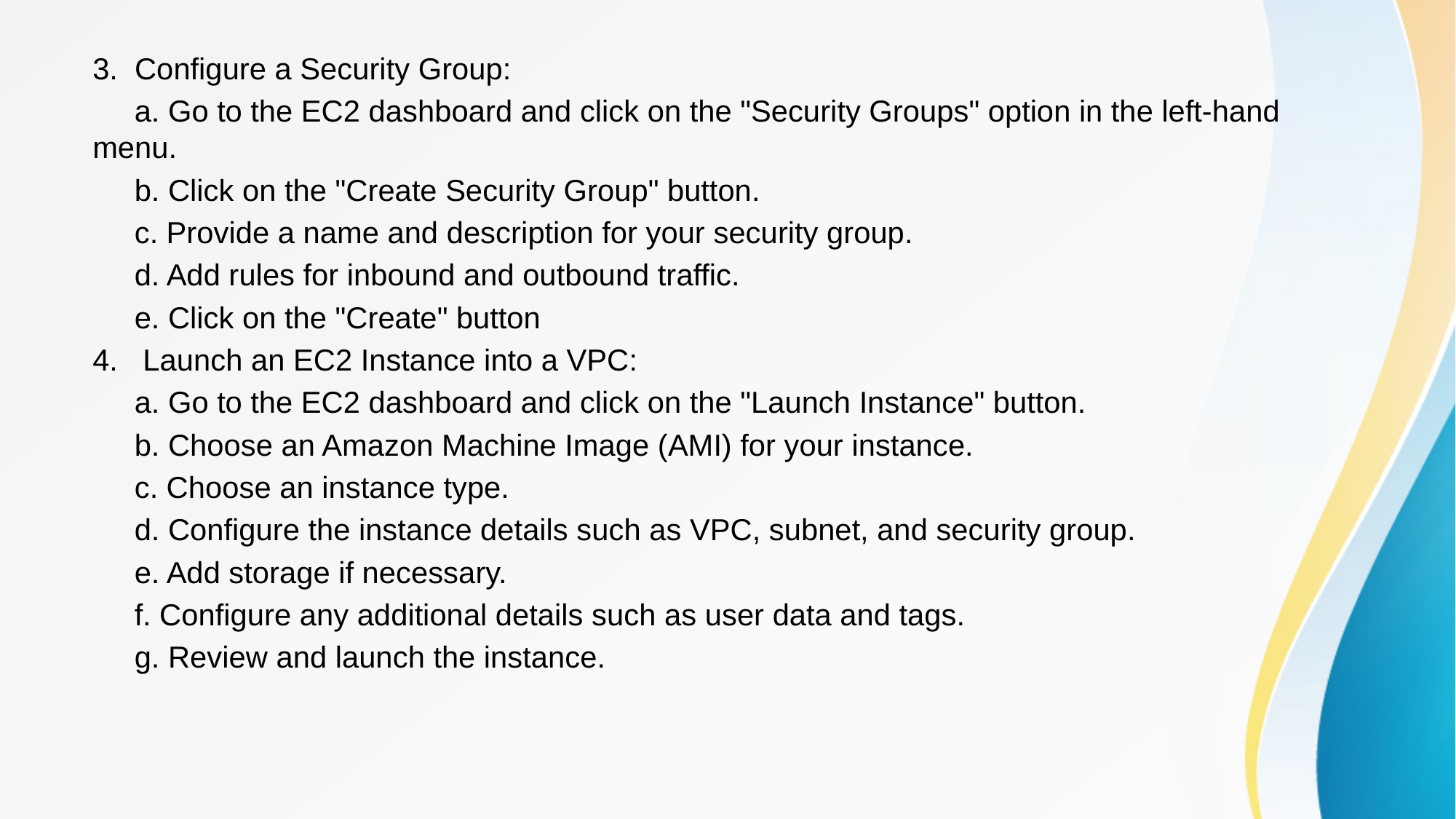

3.  Configure a Security Group:
     a. Go to the EC2 dashboard and click on the "Security Groups" option in the left-hand menu.
     b. Click on the "Create Security Group" button.
     c. Provide a name and description for your security group.
     d. Add rules for inbound and outbound traffic.
     e. Click on the "Create" button
4.   Launch an EC2 Instance into a VPC:
     a. Go to the EC2 dashboard and click on the "Launch Instance" button.
     b. Choose an Amazon Machine Image (AMI) for your instance.
     c. Choose an instance type.
     d. Configure the instance details such as VPC, subnet, and security group.
     e. Add storage if necessary.
     f. Configure any additional details such as user data and tags.
     g. Review and launch the instance.